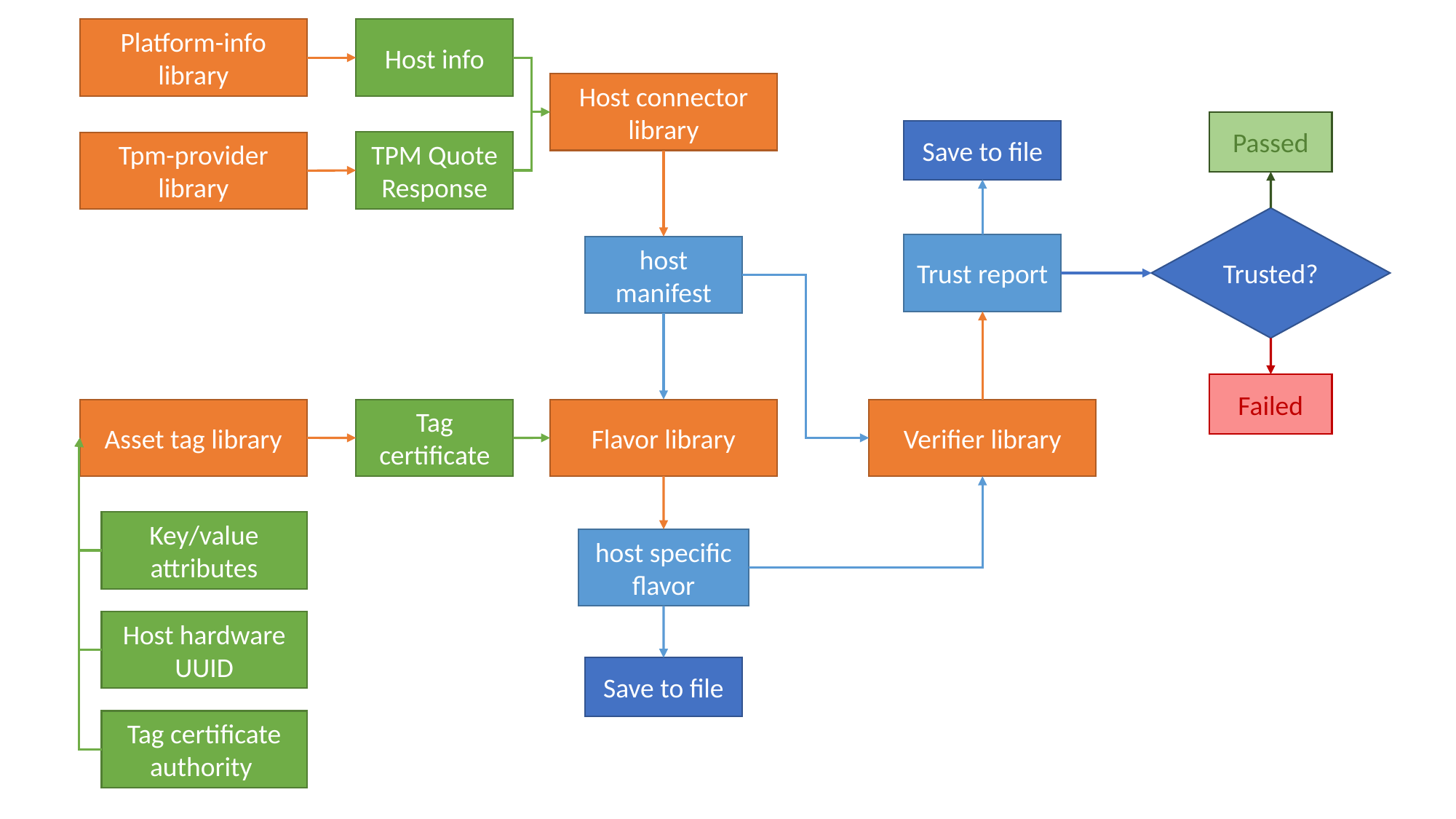

Platform-info library
Host info
Host connector library
Passed
Save to file
TPM Quote Response
Tpm-provider library
Trusted?
Trust report
host manifest
Failed
Verifier library
Asset tag library
Flavor library
Tag certificate
Key/value attributes
host specific flavor
Host hardware UUID
Save to file
Tag certificate authority